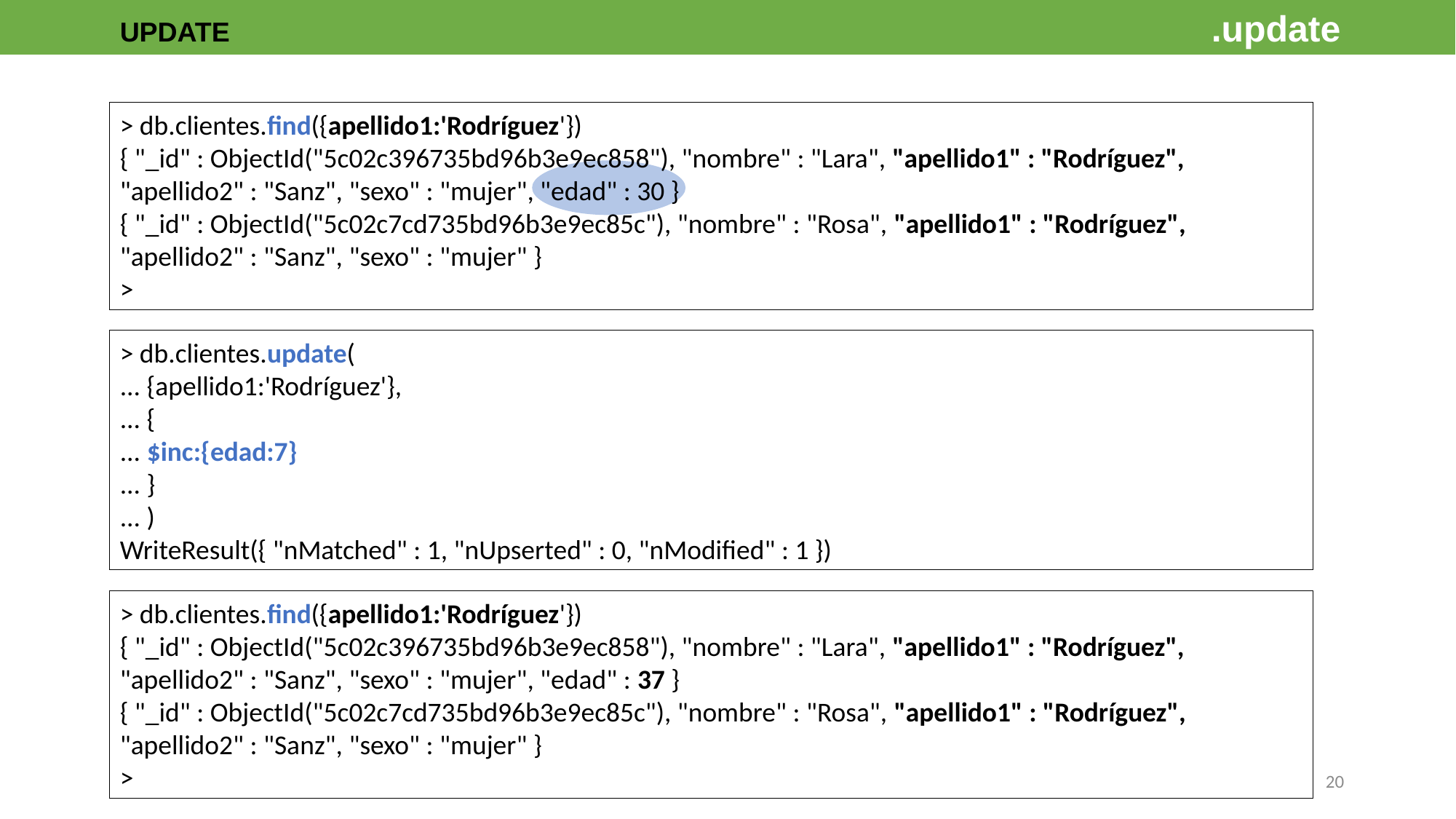

UPDATE									.update
> db.clientes.find({apellido1:'Rodríguez'})
{ "_id" : ObjectId("5c02c396735bd96b3e9ec858"), "nombre" : "Lara", "apellido1" : "Rodríguez", "apellido2" : "Sanz", "sexo" : "mujer", "edad" : 30 }
{ "_id" : ObjectId("5c02c7cd735bd96b3e9ec85c"), "nombre" : "Rosa", "apellido1" : "Rodríguez", "apellido2" : "Sanz", "sexo" : "mujer" }
>

> db.clientes.update(
... {apellido1:'Rodríguez'},
... {
... $inc:{edad:7}
... }
... )
WriteResult({ "nMatched" : 1, "nUpserted" : 0, "nModified" : 1 })
> db.clientes.find({apellido1:'Rodríguez'})
{ "_id" : ObjectId("5c02c396735bd96b3e9ec858"), "nombre" : "Lara", "apellido1" : "Rodríguez", "apellido2" : "Sanz", "sexo" : "mujer", "edad" : 37 }
{ "_id" : ObjectId("5c02c7cd735bd96b3e9ec85c"), "nombre" : "Rosa", "apellido1" : "Rodríguez", "apellido2" : "Sanz", "sexo" : "mujer" }
>
20